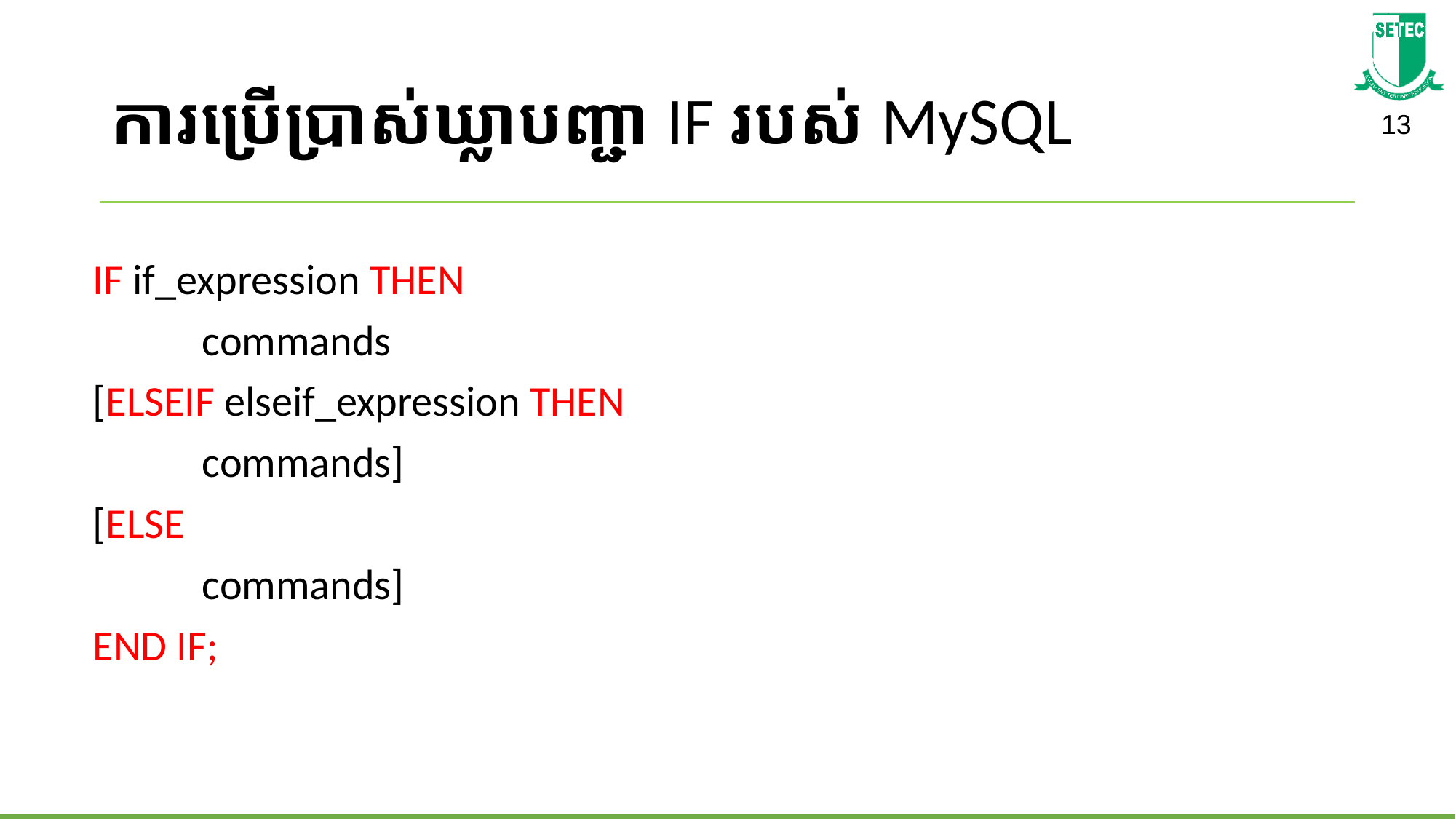

# ការប្រើប្រាស់ឃ្លាបញ្ជា IF របស់ MySQL
IF if_expression THEN
	commands
[ELSEIF elseif_expression THEN
	commands]
[ELSE
	commands]
END IF;